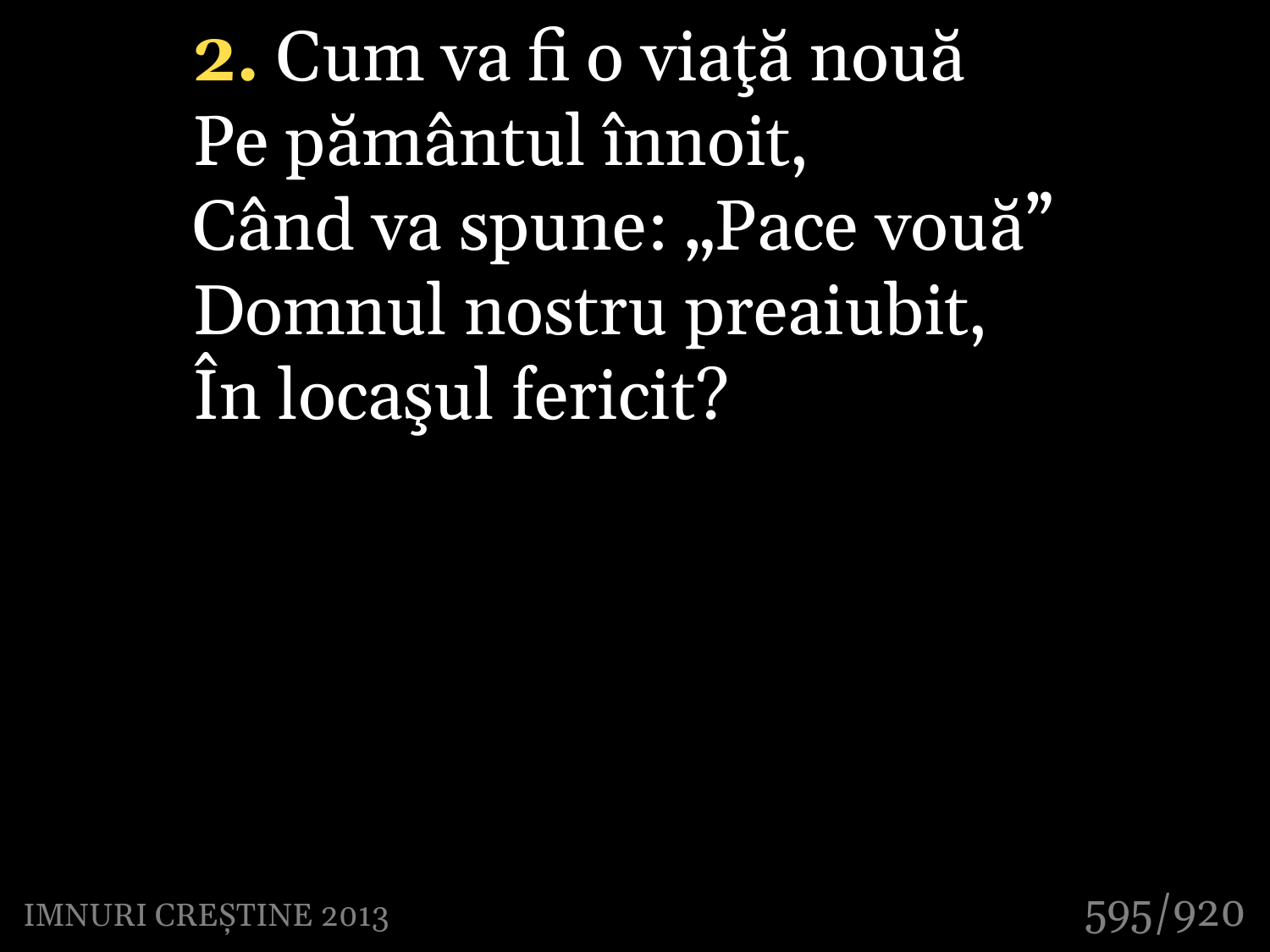

2. Cum va fi o viaţă nouă
Pe pământul înnoit,
Când va spune: „Pace vouă”
Domnul nostru preaiubit,
În locaşul fericit?
595/920
IMNURI CREȘTINE 2013